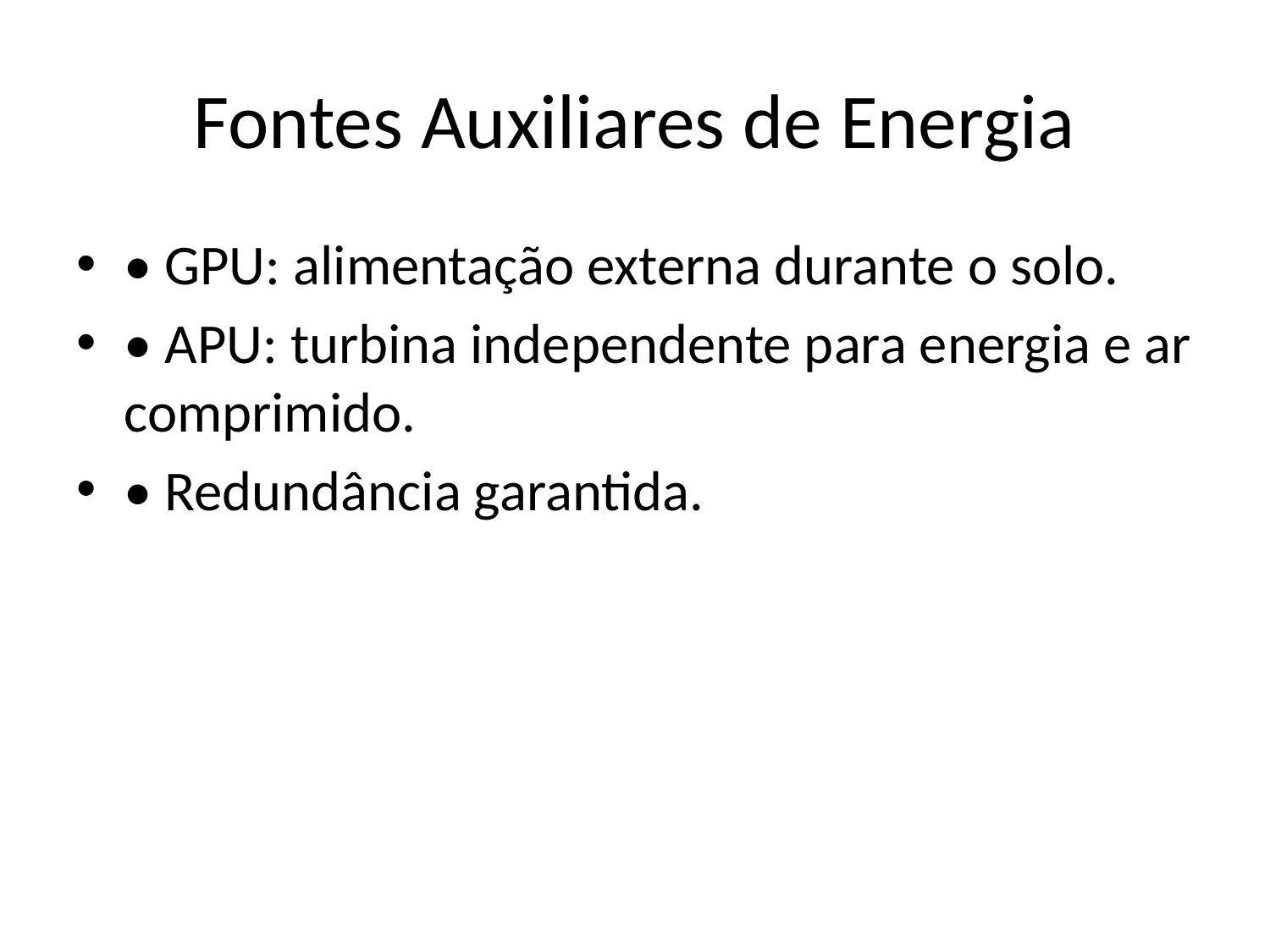

# Fontes Auxiliares de Energia
• GPU: alimentação externa durante o solo.
• APU: turbina independente para energia e ar comprimido.
• Redundância garantida.